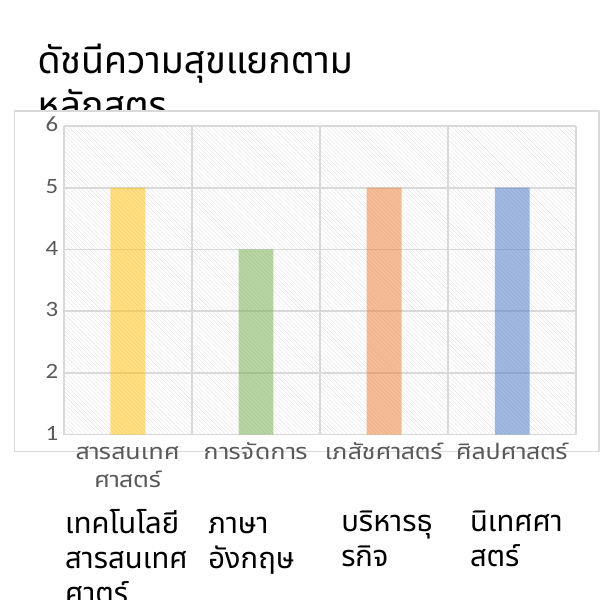

ดัชนีความสุขแยกตามหลักสูตร

### Chart

| Category | Series 1 |
|---|---|
| สารสนเทศศาสตร์ | 5.0 |
| การจัดการ | 4.0 |
| เภสัชศาสตร์ | 5.0 |
| ศิลปศาสตร์ | 5.0 |
บริหารธุรกิจ
นิเทศศาสตร์
ภาษาอังกฤษ
เทคโนโลยีสารสนเทศศาตร์